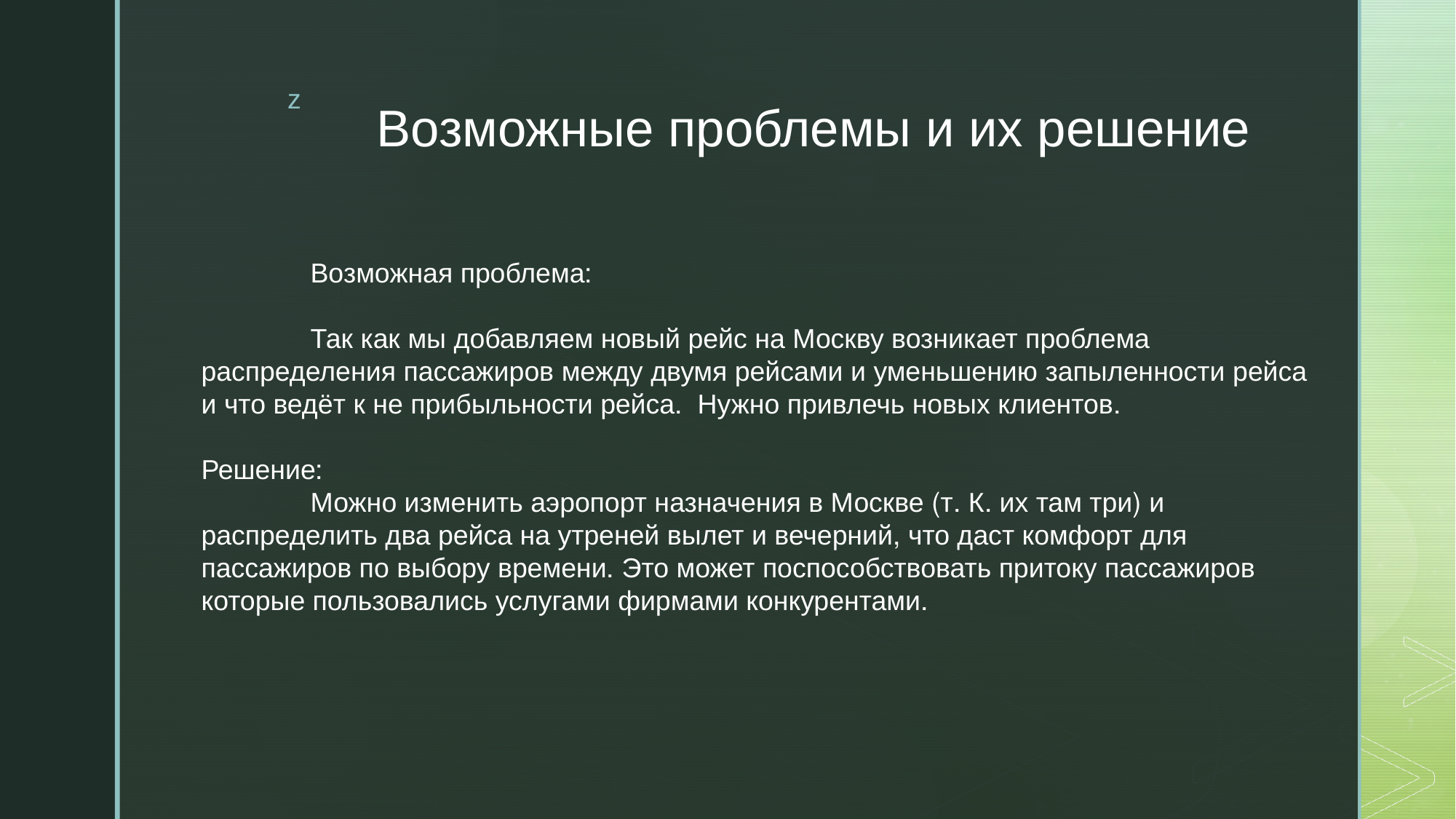

# Возможные проблемы и их решение
	Возможная проблема:

	Так как мы добавляем новый рейс на Москву возникает проблема распределения пассажиров между двумя рейсами и уменьшению запыленности рейса и что ведёт к не прибыльности рейса.  Нужно привлечь новых клиентов.

Решение:
	Можно изменить аэропорт назначения в Москве (т. К. их там три) и распределить два рейса на утреней вылет и вечерний, что даст комфорт для пассажиров по выбору времени. Это может поспособствовать притоку пассажиров которые пользовались услугами фирмами конкурентами.